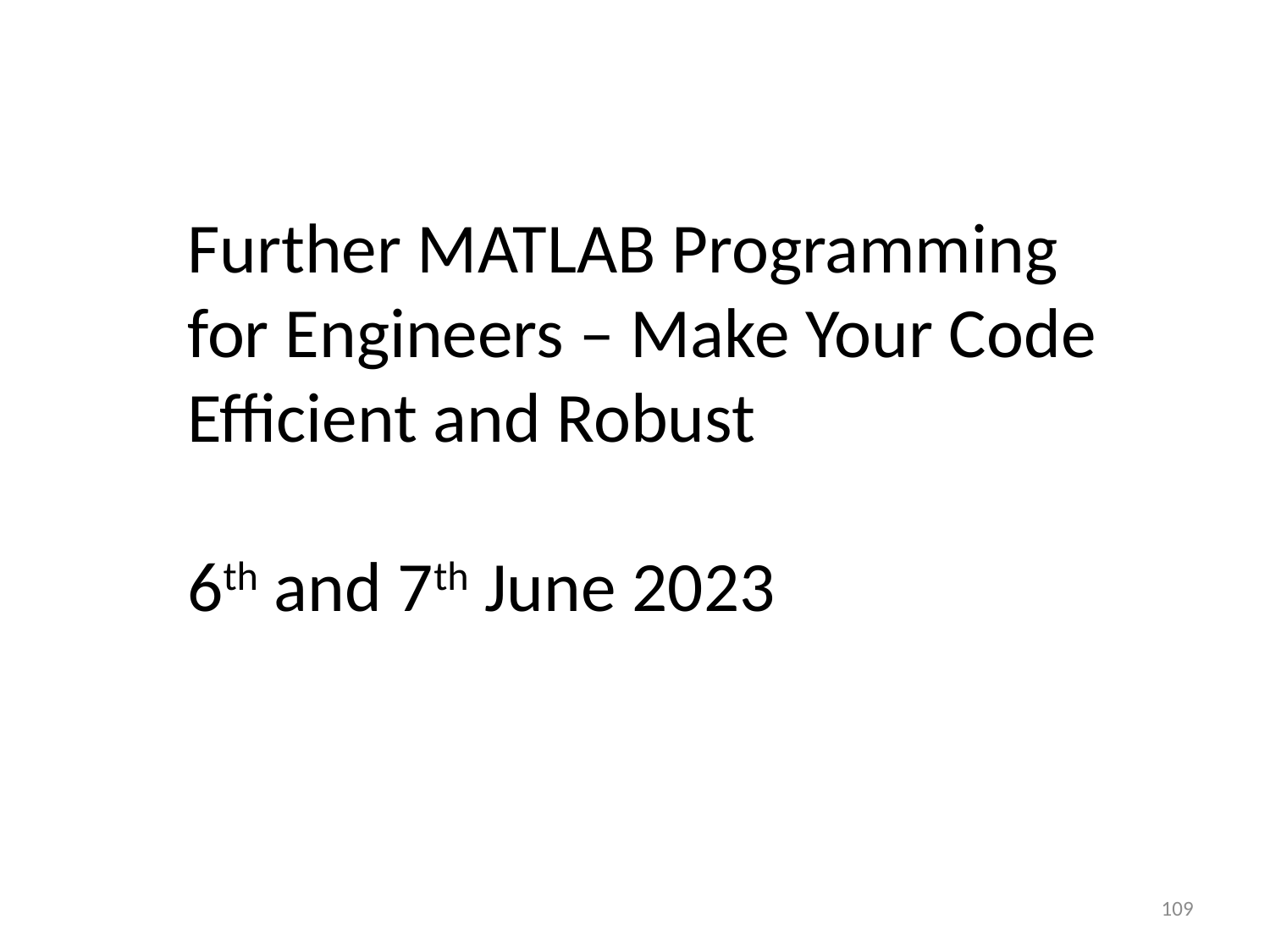

Further MATLAB Programming for Engineers – Make Your Code Efficient and Robust

6th and 7th June 2023
109